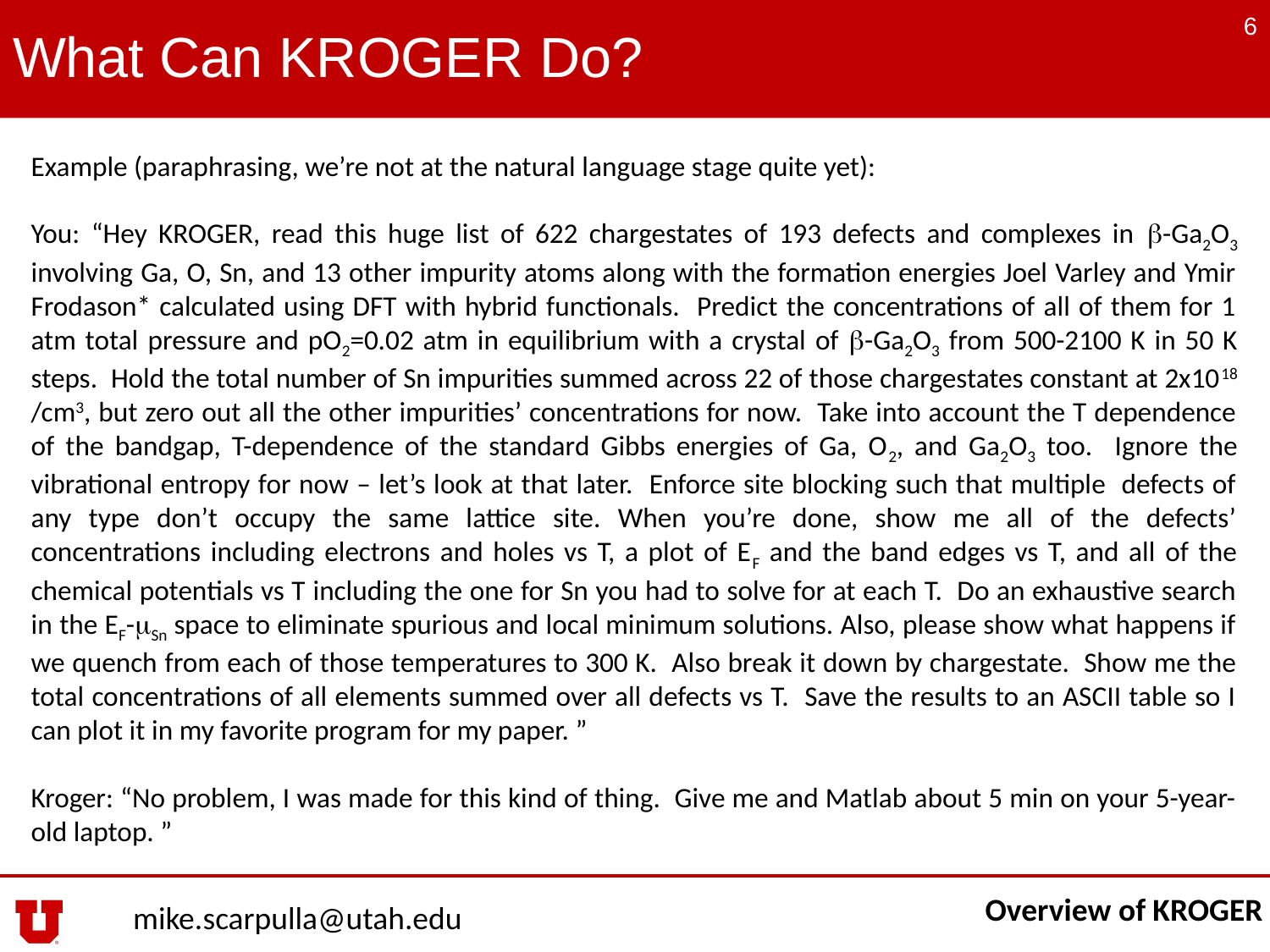

6
# What Can KROGER Do?
Example (paraphrasing, we’re not at the natural language stage quite yet):

You: “Hey KROGER, read this huge list of 622 chargestates of 193 defects and complexes in β-Ga2O3 involving Ga, O, Sn, and 13 other impurity atoms along with the formation energies Joel Varley and Ymir Frodason* calculated using DFT with hybrid functionals.  Predict the concentrations of all of them for 1 atm total pressure and pO2=0.02 atm in equilibrium with a crystal of β-Ga2O3 from 500-2100 K in 50 K steps.  Hold the total number of Sn impurities summed across 22 of those chargestates constant at 2x1018 /cm3, but zero out all the other impurities’ concentrations for now.  Take into account the T dependence of the bandgap, T-dependence of the standard Gibbs energies of Ga, O2, and Ga2O3 too.  Ignore the vibrational entropy for now – let’s look at that later.  Enforce site blocking such that multiple  defects of any type don’t occupy the same lattice site. When you’re done, show me all of the defects’ concentrations including electrons and holes vs T, a plot of EF and the band edges vs T, and all of the chemical potentials vs T including the one for Sn you had to solve for at each T.  Do an exhaustive search in the EF-μSn space to eliminate spurious and local minimum solutions. Also, please show what happens if we quench from each of those temperatures to 300 K.  Also break it down by chargestate.  Show me the total concentrations of all elements summed over all defects vs T.  Save the results to an ASCII table so I can plot it in my favorite program for my paper. ”

Kroger: “No problem, I was made for this kind of thing.  Give me and Matlab about 5 min on your 5-year-old laptop. ”